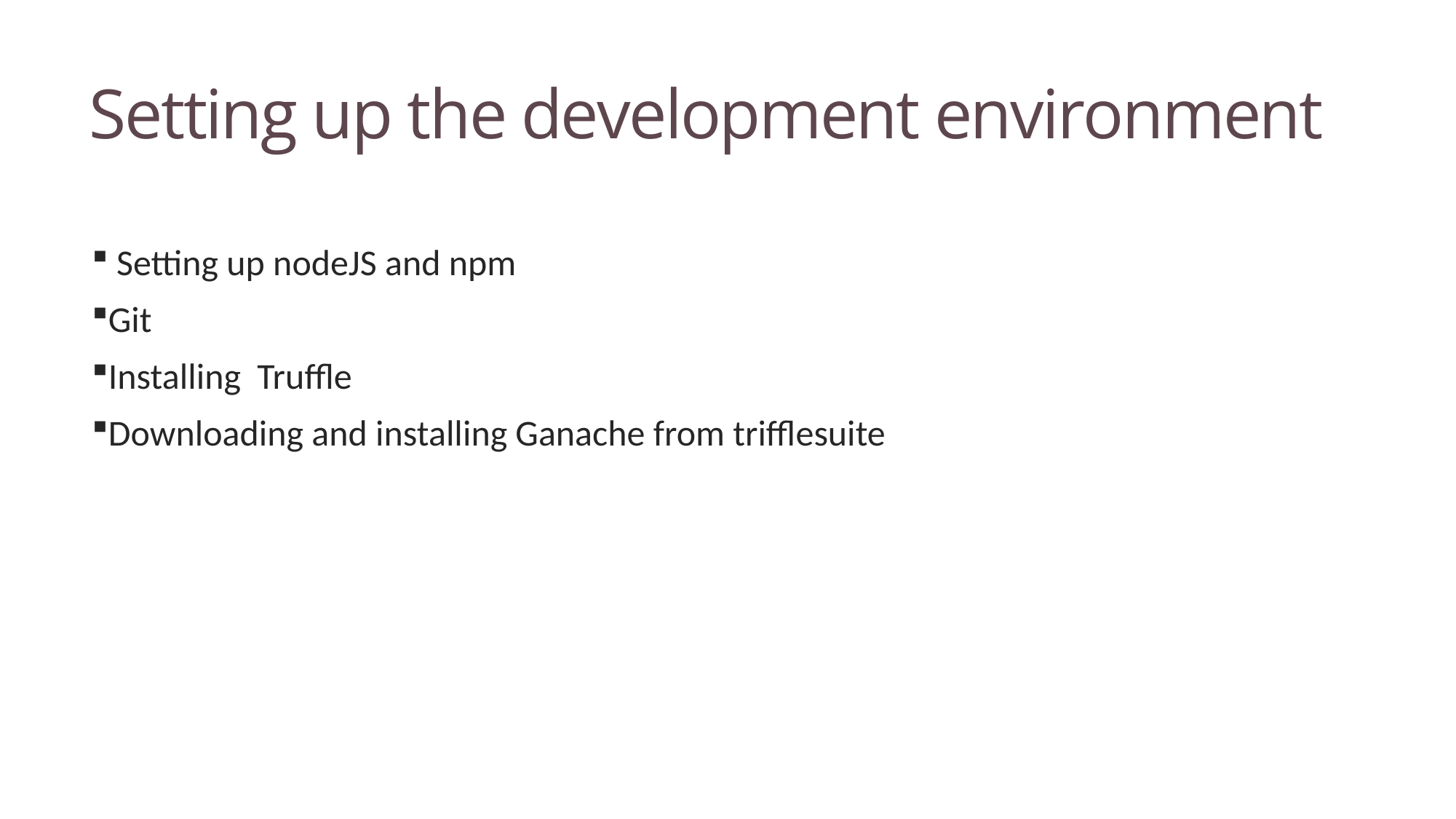

# Setting up the development environment
 Setting up nodeJS and npm
Git
Installing  Truffle
Downloading and installing Ganache from trifflesuite